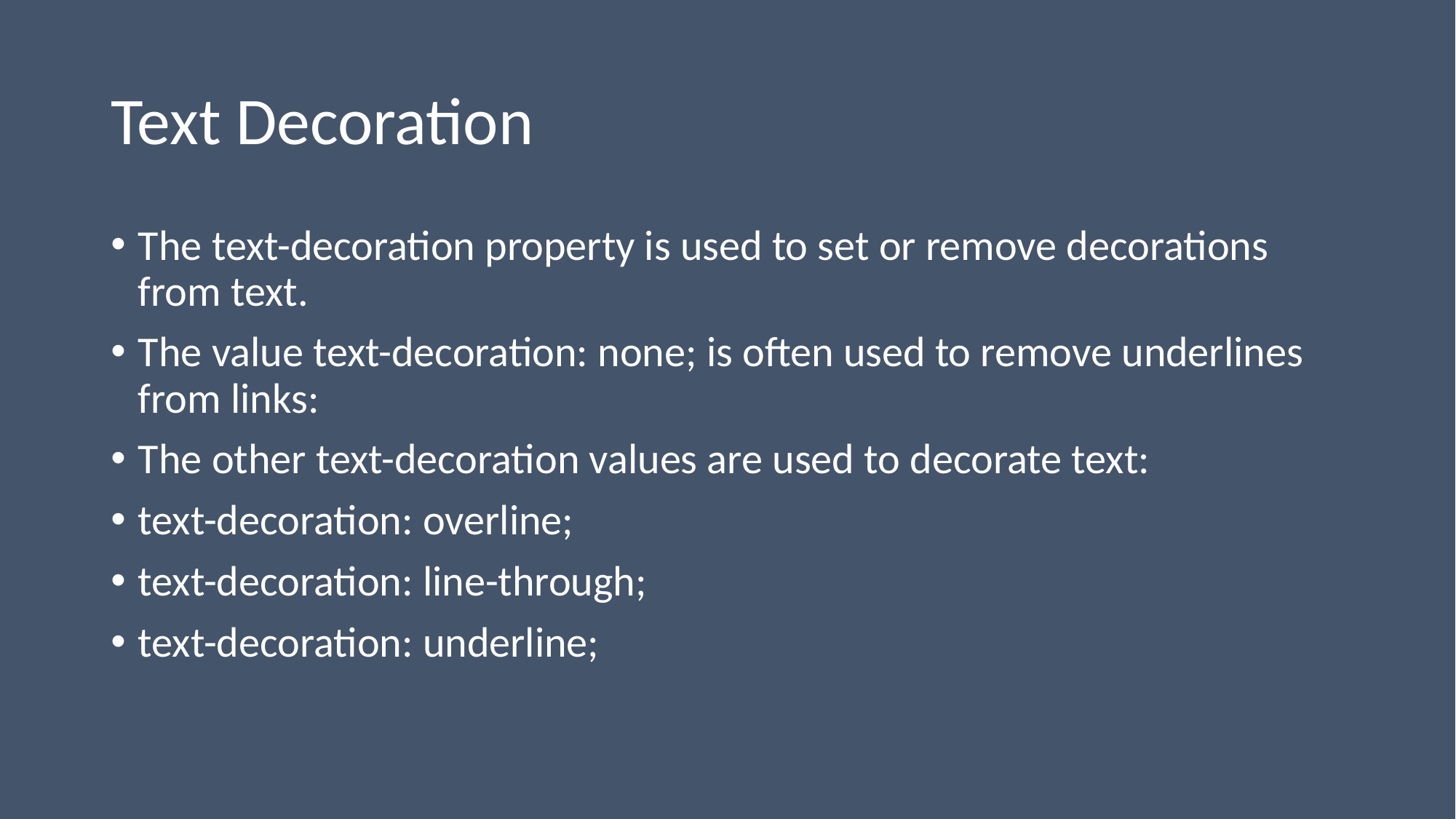

# Text Decoration
The text-decoration property is used to set or remove decorations from text.
The value text-decoration: none; is often used to remove underlines from links:
The other text-decoration values are used to decorate text:
text-decoration: overline;
text-decoration: line-through;
text-decoration: underline;